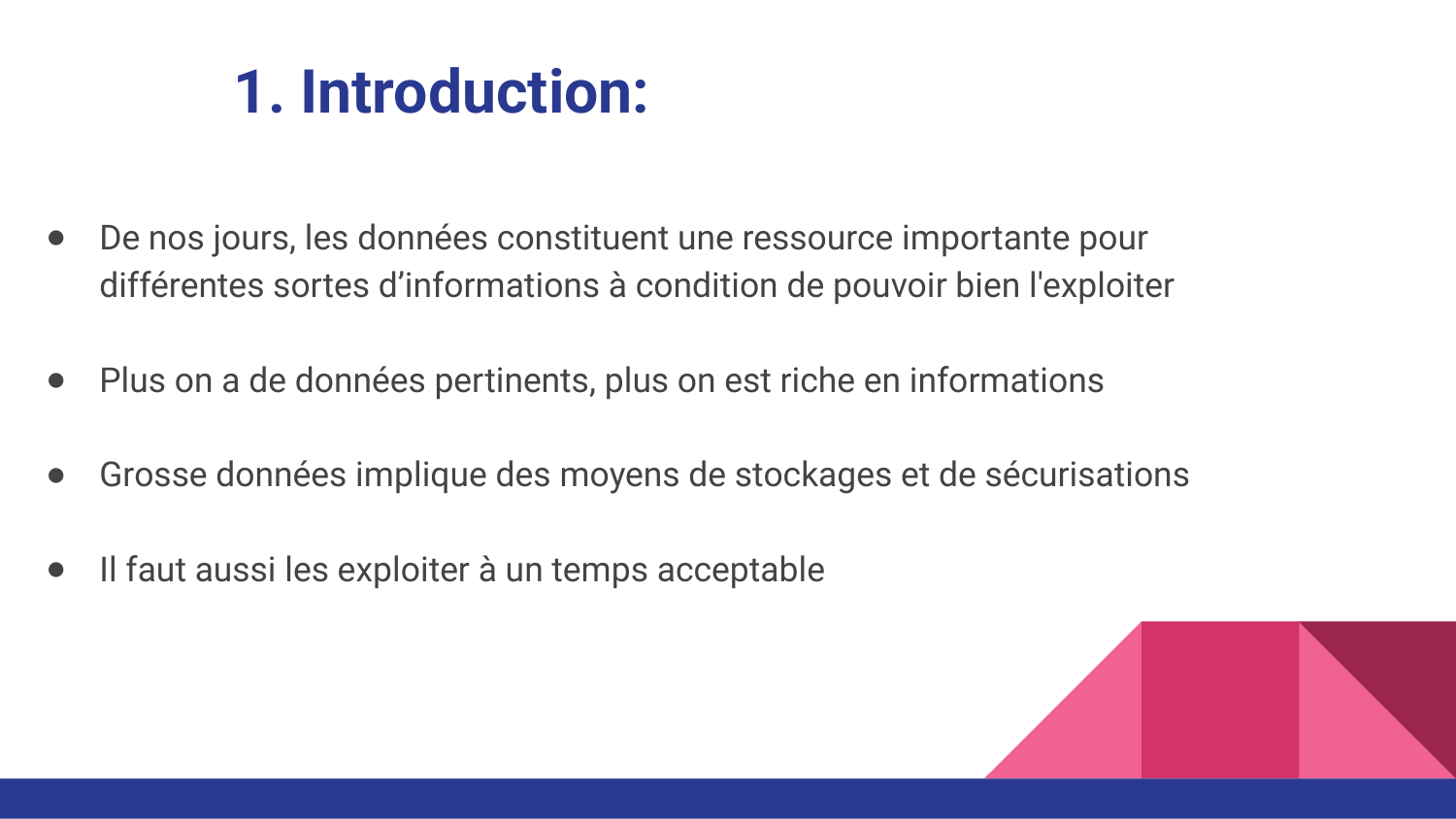

# Introduction:

De nos jours, les données constituent une ressource importante pour différentes sortes d’informations à condition de pouvoir bien l'exploiter

Plus on a de données pertinents, plus on est riche en informations

Grosse données implique des moyens de stockages et de sécurisations

Il faut aussi les exploiter à un temps acceptable